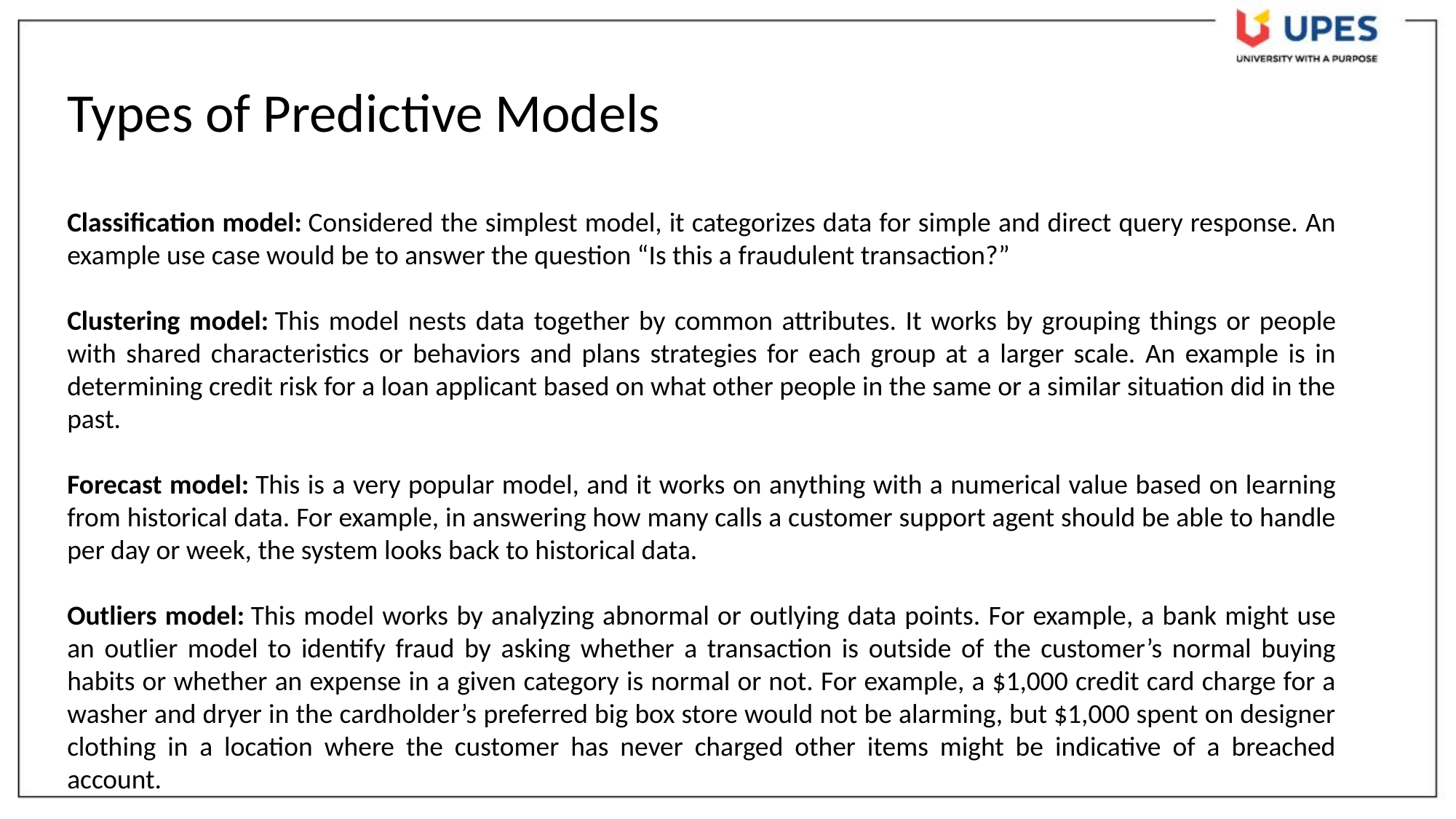

Types of Predictive Models
Classification model: Considered the simplest model, it categorizes data for simple and direct query response. An example use case would be to answer the question “Is this a fraudulent transaction?”

Clustering model: This model nests data together by common attributes. It works by grouping things or people with shared characteristics or behaviors and plans strategies for each group at a larger scale. An example is in determining credit risk for a loan applicant based on what other people in the same or a similar situation did in the past.

Forecast model: This is a very popular model, and it works on anything with a numerical value based on learning from historical data. For example, in answering how many calls a customer support agent should be able to handle per day or week, the system looks back to historical data.

Outliers model: This model works by analyzing abnormal or outlying data points. For example, a bank might use an outlier model to identify fraud by asking whether a transaction is outside of the customer’s normal buying habits or whether an expense in a given category is normal or not. For example, a $1,000 credit card charge for a washer and dryer in the cardholder’s preferred big box store would not be alarming, but $1,000 spent on designer clothing in a location where the customer has never charged other items might be indicative of a breached account.